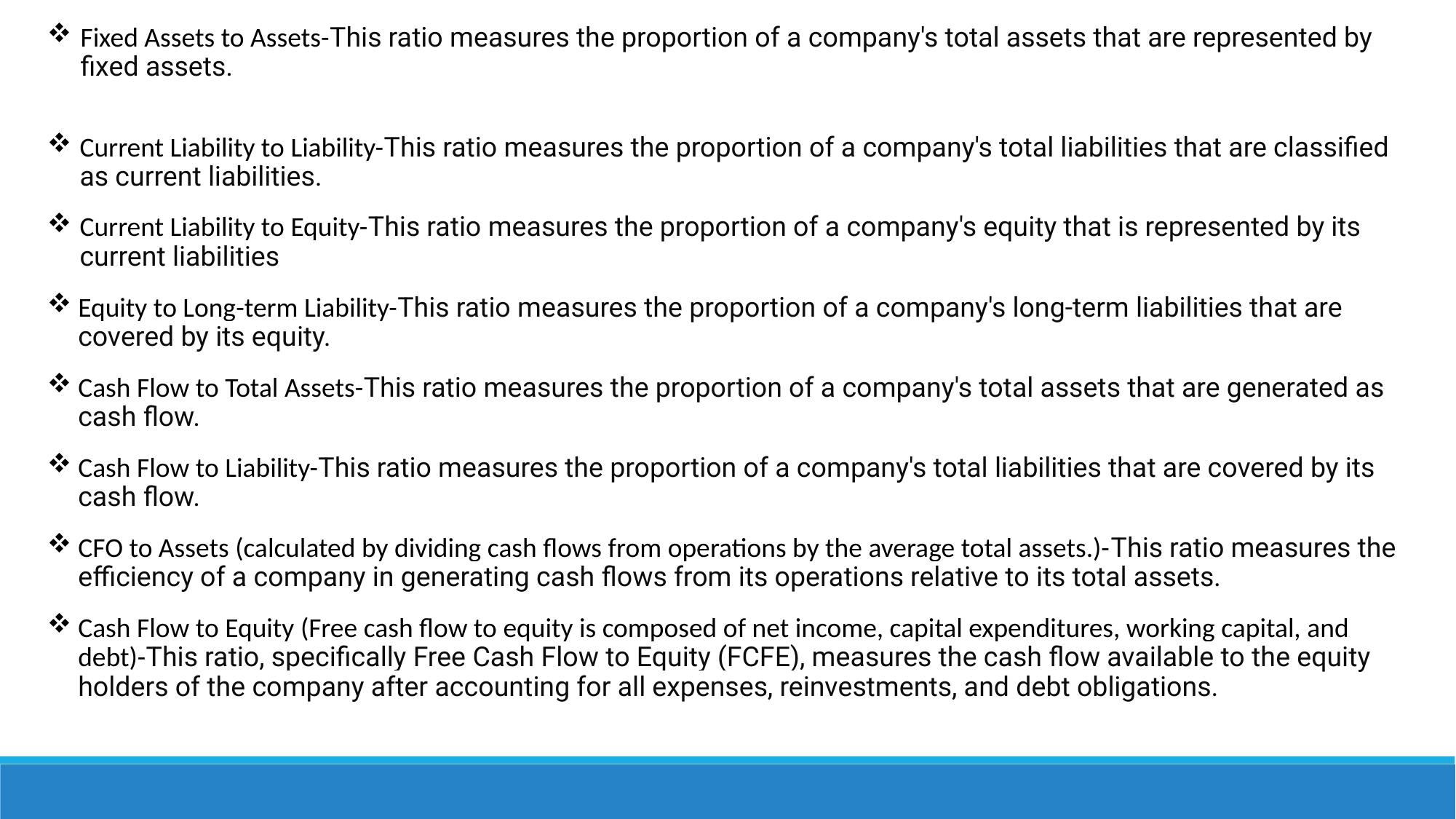

Fixed Assets to Assets-This ratio measures the proportion of a company's total assets that are represented by fixed assets.

Current Liability to Liability-This ratio measures the proportion of a company's total liabilities that are classified as current liabilities.
Current Liability to Equity-This ratio measures the proportion of a company's equity that is represented by its current liabilities
Equity to Long-term Liability-This ratio measures the proportion of a company's long-term liabilities that are covered by its equity.
Cash Flow to Total Assets-This ratio measures the proportion of a company's total assets that are generated as cash flow.
Cash Flow to Liability-This ratio measures the proportion of a company's total liabilities that are covered by its cash flow.
CFO to Assets (calculated by dividing cash flows from operations by the average total assets.)-This ratio measures the efficiency of a company in generating cash flows from its operations relative to its total assets.
Cash Flow to Equity (Free cash flow to equity is composed of net income, capital expenditures, working capital, and debt)-This ratio, specifically Free Cash Flow to Equity (FCFE), measures the cash flow available to the equity holders of the company after accounting for all expenses, reinvestments, and debt obligations.